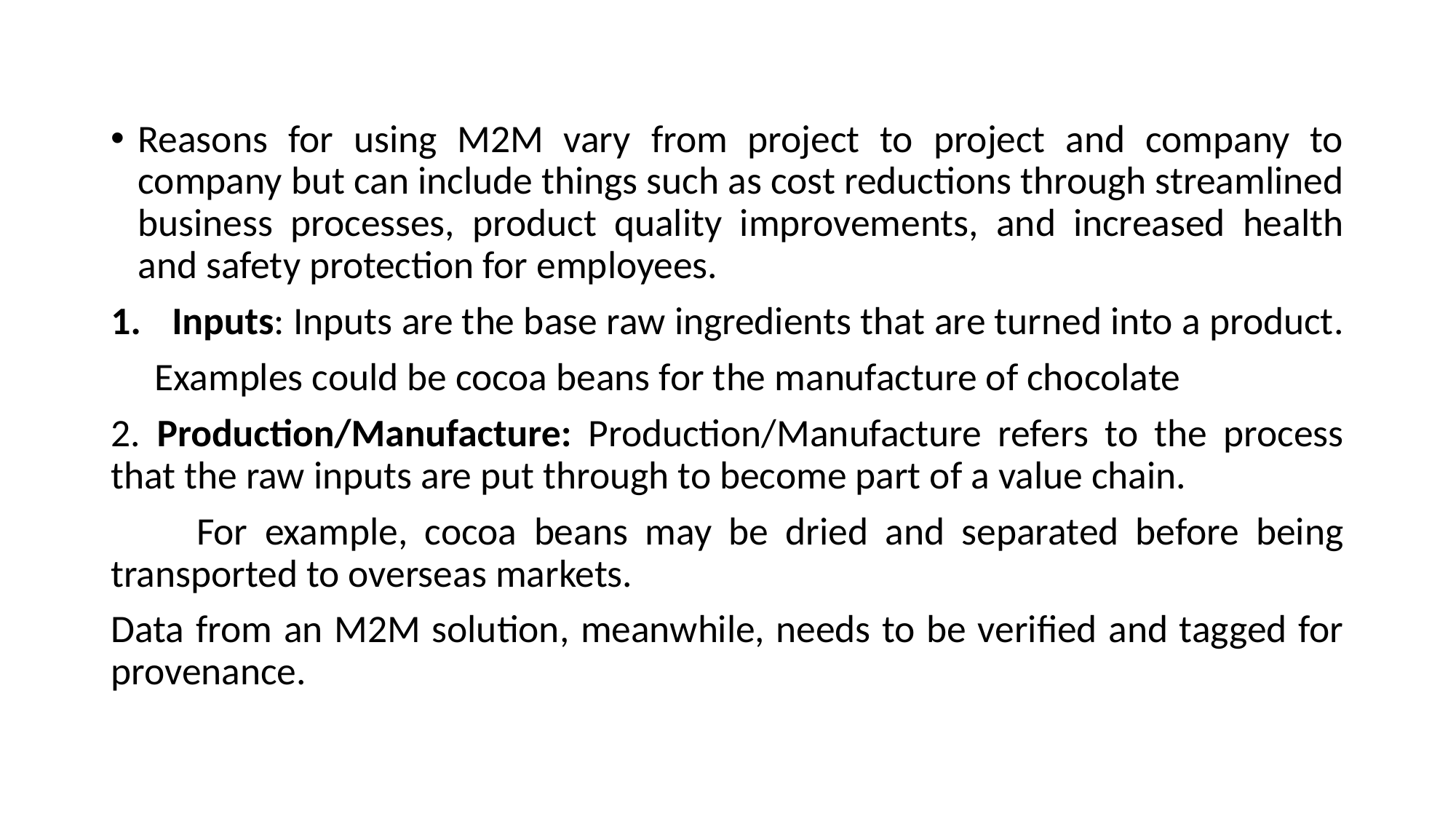

Reasons for using M2M vary from project to project and company to company but can include things such as cost reductions through streamlined business processes, product quality improvements, and increased health and safety protection for employees.
Inputs: Inputs are the base raw ingredients that are turned into a product.
     Examples could be cocoa beans for the manufacture of chocolate
2. Production/Manufacture: Production/Manufacture refers to the process that the raw inputs are put through to become part of a value chain.
     For example, cocoa beans may be dried and separated before being transported to overseas markets.
Data from an M2M solution, meanwhile, needs to be verified and tagged for provenance.